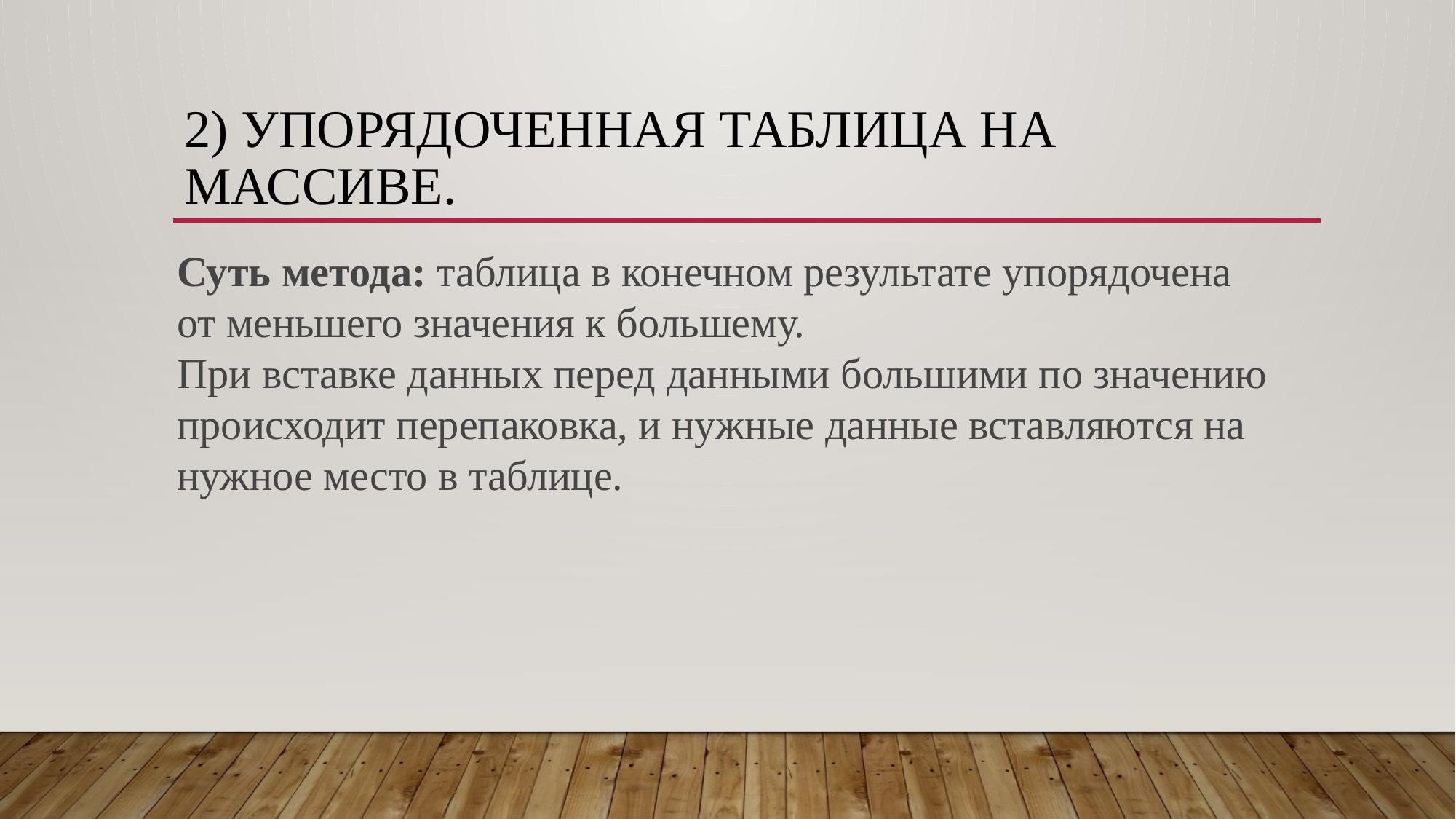

# 2) Упорядоченная таблица на массиве.
Суть метода: таблица в конечном результате упорядочена от меньшего значения к большему.
При вставке данных перед данными большими по значению происходит перепаковка, и нужные данные вставляются на нужное место в таблице.